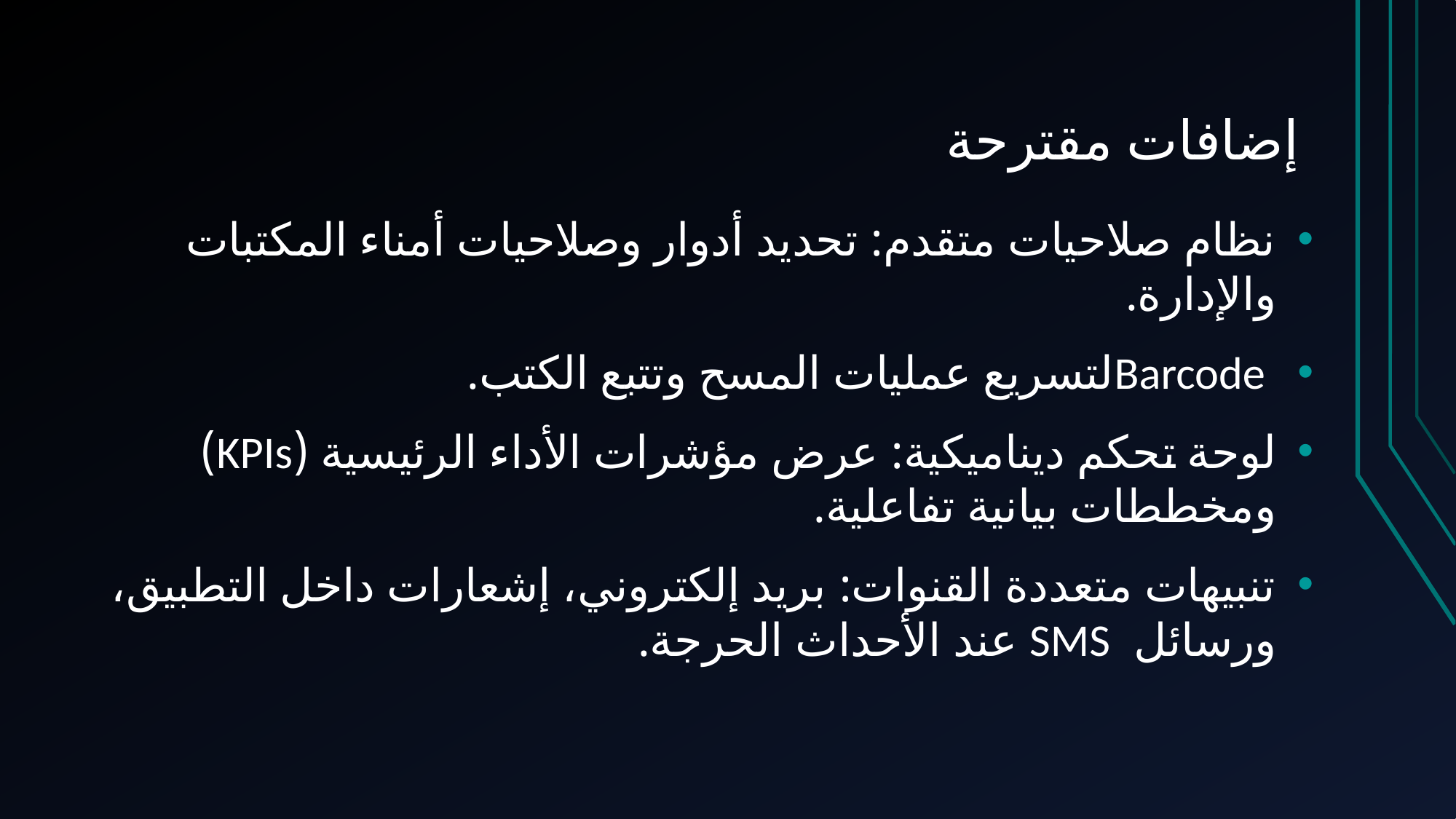

# إضافات مقترحة
نظام صلاحيات متقدم: تحديد أدوار وصلاحيات أمناء المكتبات والإدارة.
 Barcodeلتسريع عمليات المسح وتتبع الكتب.
لوحة تحكم ديناميكية: عرض مؤشرات الأداء الرئيسية (KPIs) ومخططات بيانية تفاعلية.
تنبيهات متعددة القنوات: بريد إلكتروني، إشعارات داخل التطبيق، ورسائل  SMS عند الأحداث الحرجة.